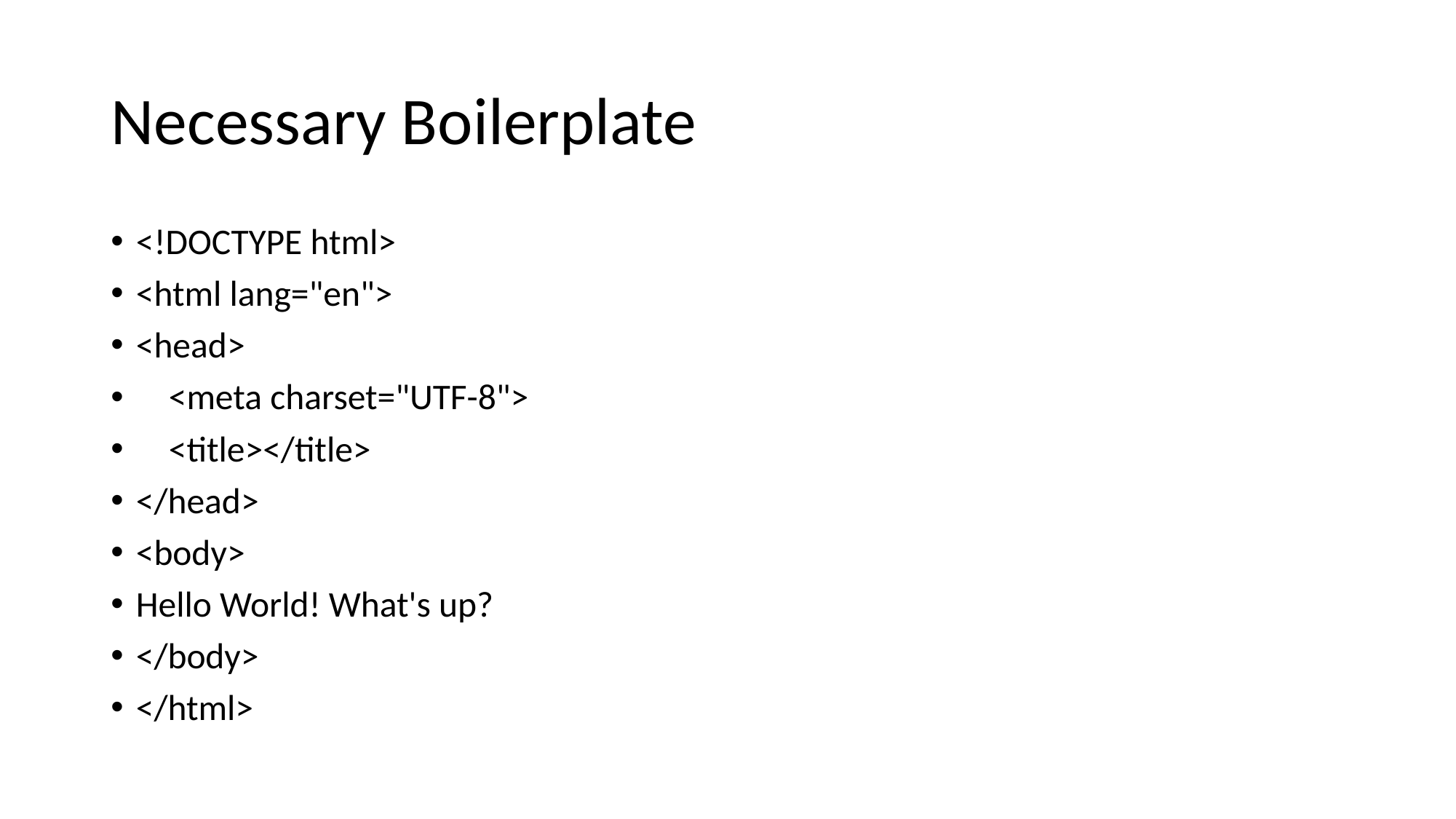

# Necessary Boilerplate
<!DOCTYPE html>
<html lang="en">
<head>
    <meta charset="UTF-8">
    <title></title>
</head>
<body>
Hello World! What's up?
</body>
</html>